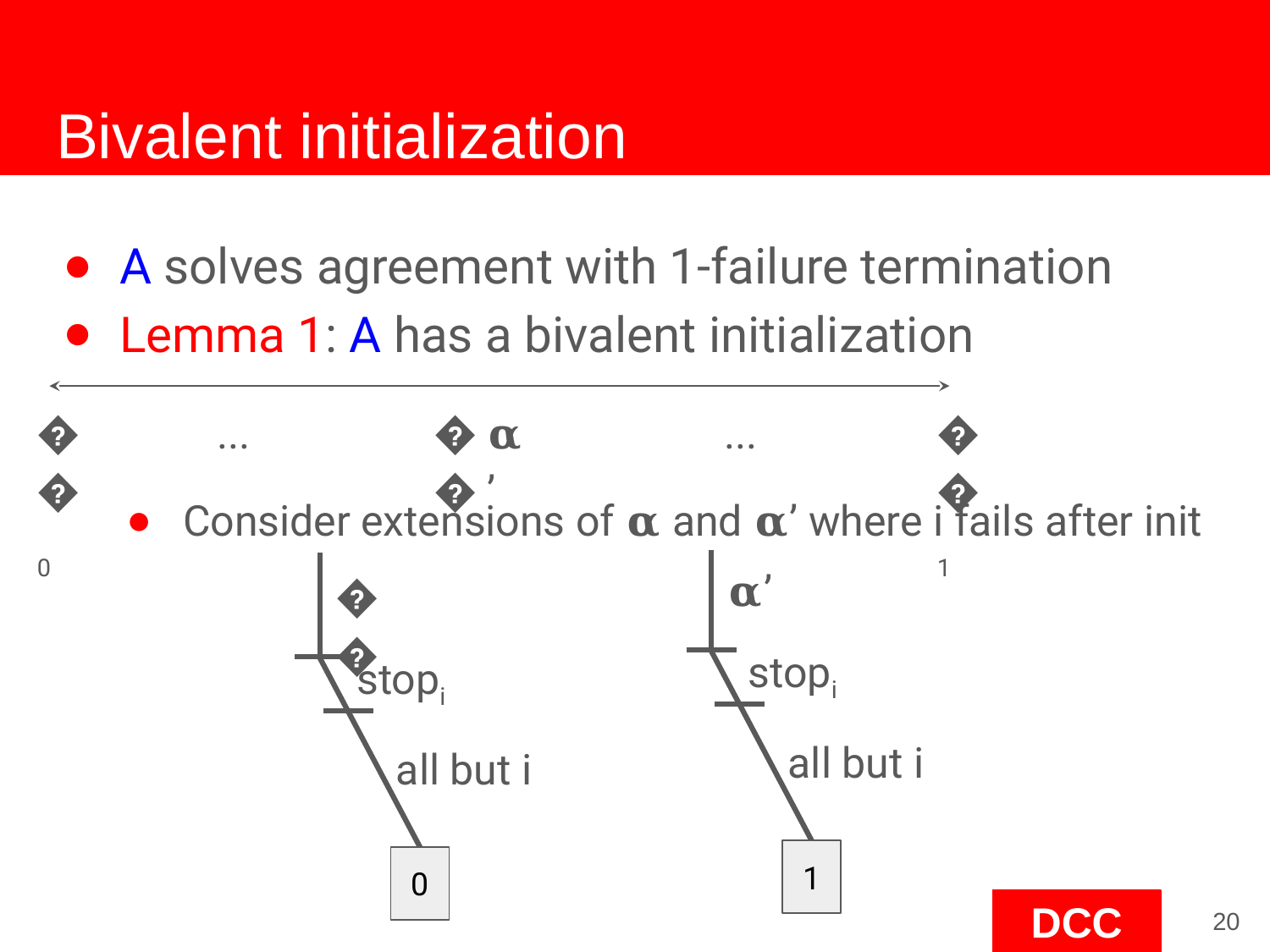

# Bivalent initialization
A solves agreement with 1-failure termination
Lemma 1: A has a bivalent initialization

Consider extensions of 𝛂 and 𝛂’ where i fails after init

𝛂0
...
𝛂
𝛂’
...
𝛂1
𝛂’
𝛂
stopi
stopi
all but i
all but i
1
0
20